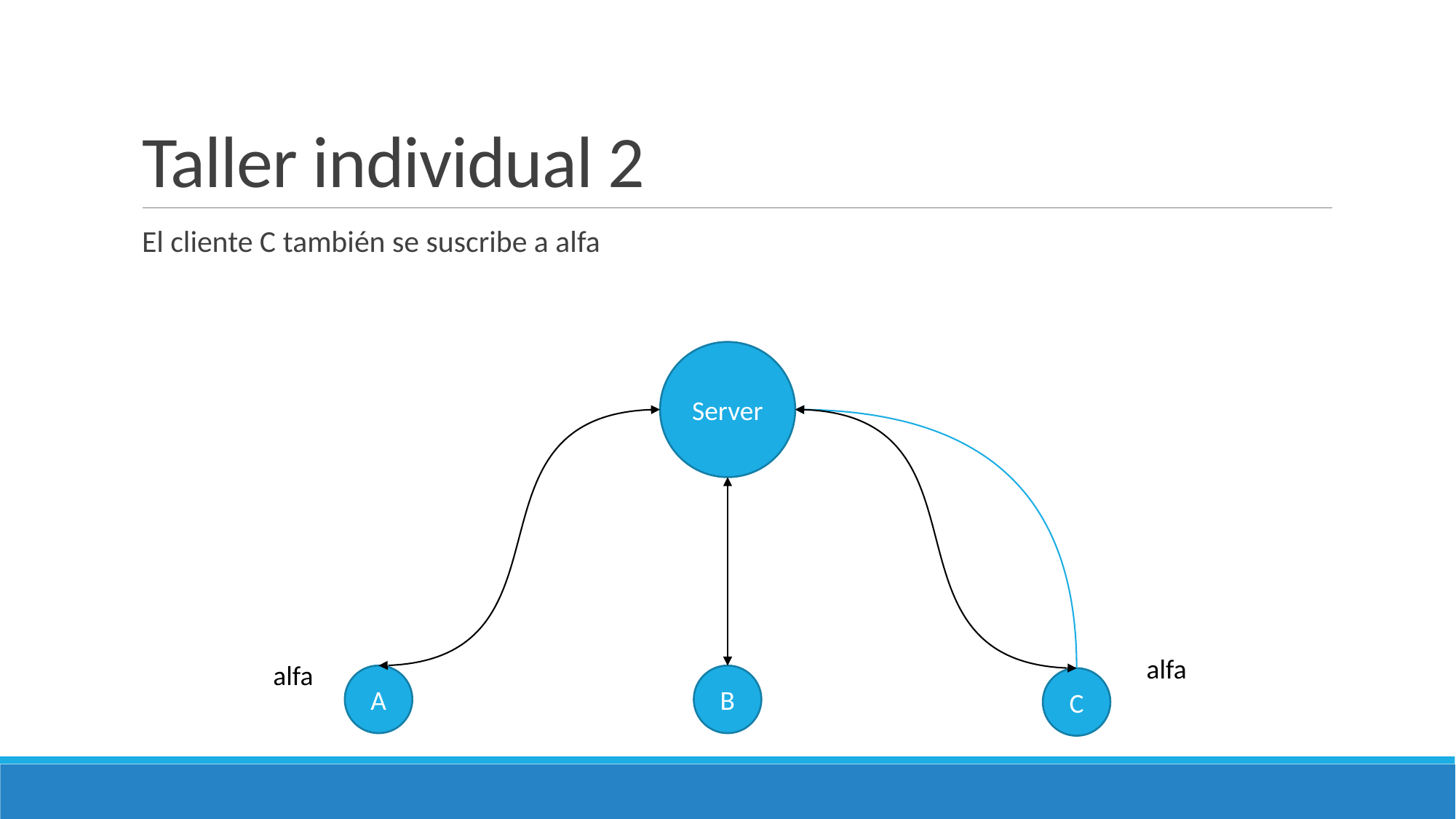

# Taller individual 2
El cliente C también se suscribe a alfa

Server
alfa
alfa
A
B
C